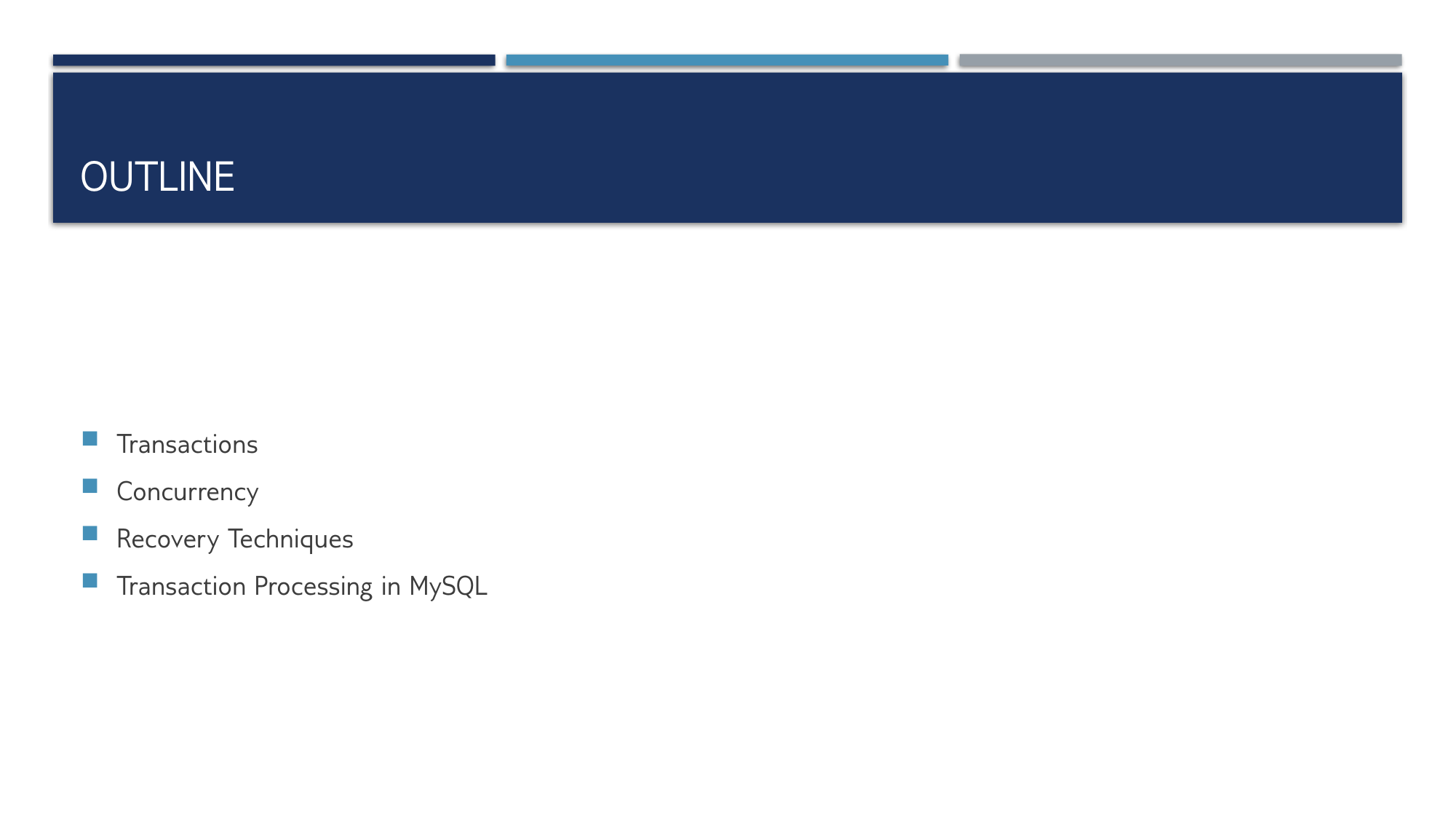

# outline
Transactions
Concurrency
Recovery Techniques
Transaction Processing in MySQL